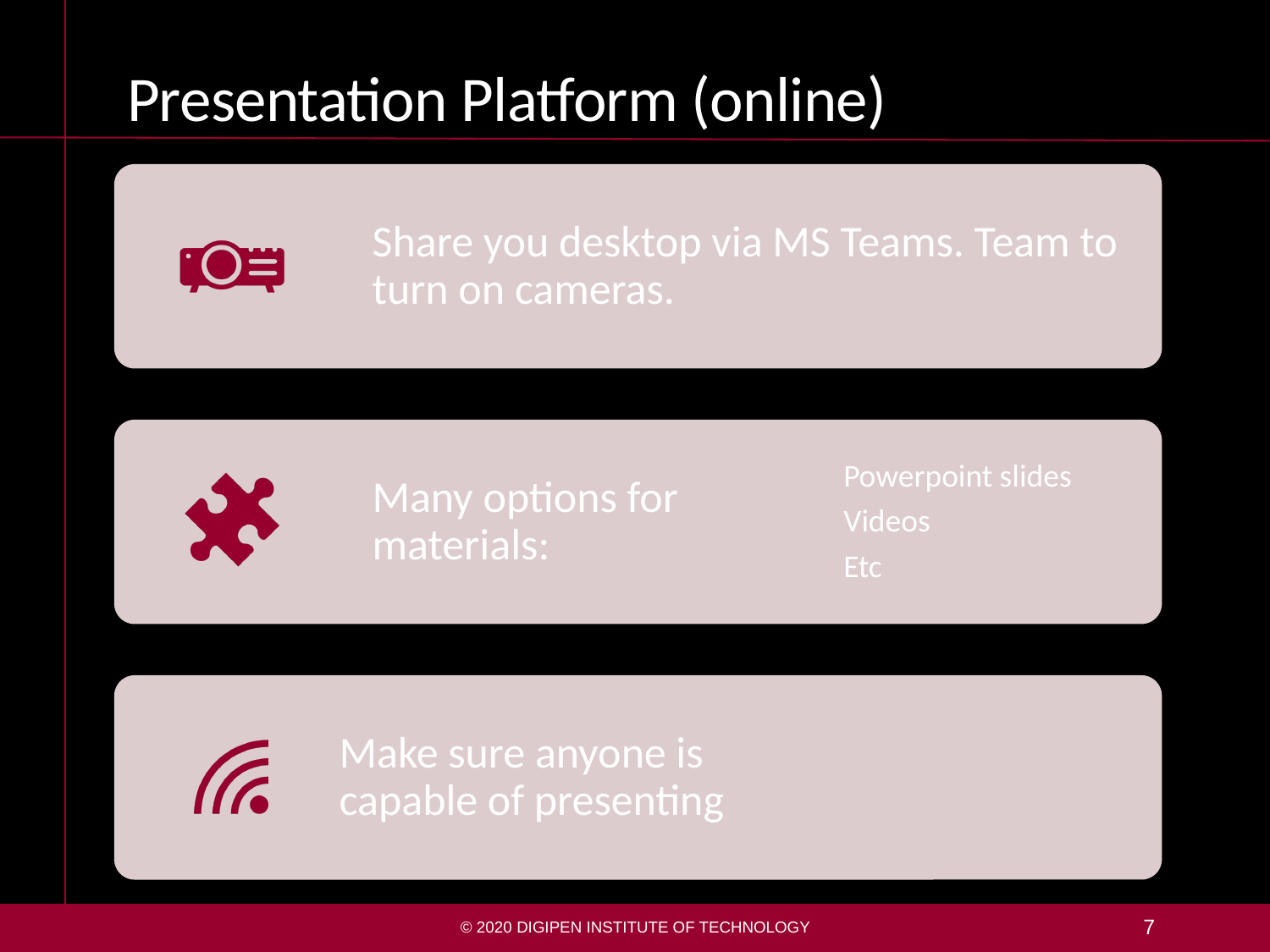

# Presentation Platform (online)
Share you desktop via MS Teams. Team to turn on cameras.
Many options for materials:
Powerpoint slides
Videos
Etc
Make sure anyone is capable of presenting

© 2020 DigiPen Institute of Technology
7